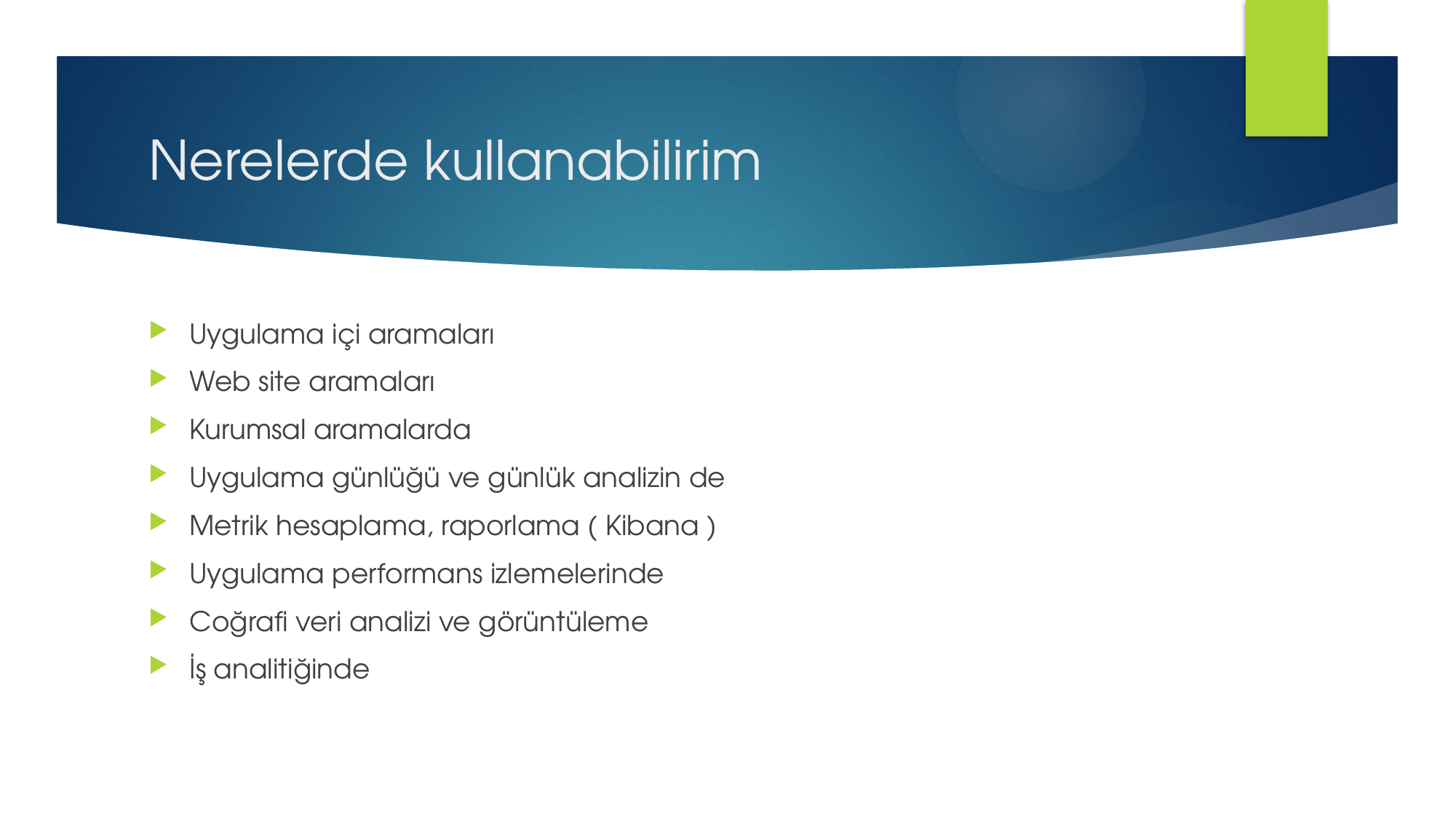

# Nerelerde kullanabilirim
Uygulama içi aramaları
Web site aramaları
Kurumsal aramalarda
Uygulama günlüğü ve günlük analizin de
Metrik hesaplama, raporlama ( Kibana )
Uygulama performans izlemelerinde
Coğrafi veri analizi ve görüntüleme
İş analitiğinde